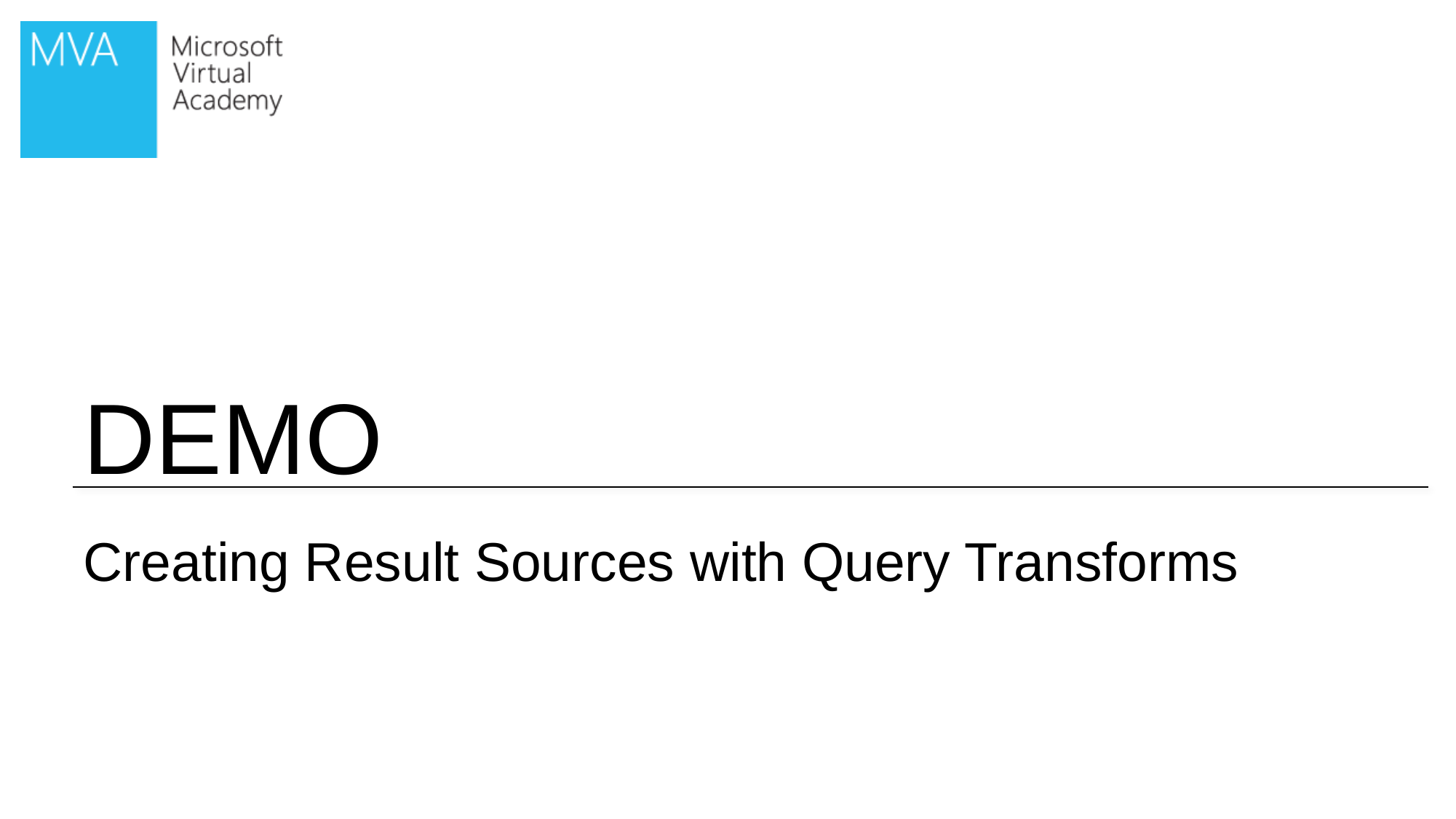

# Creating Result Sources with Query Transforms